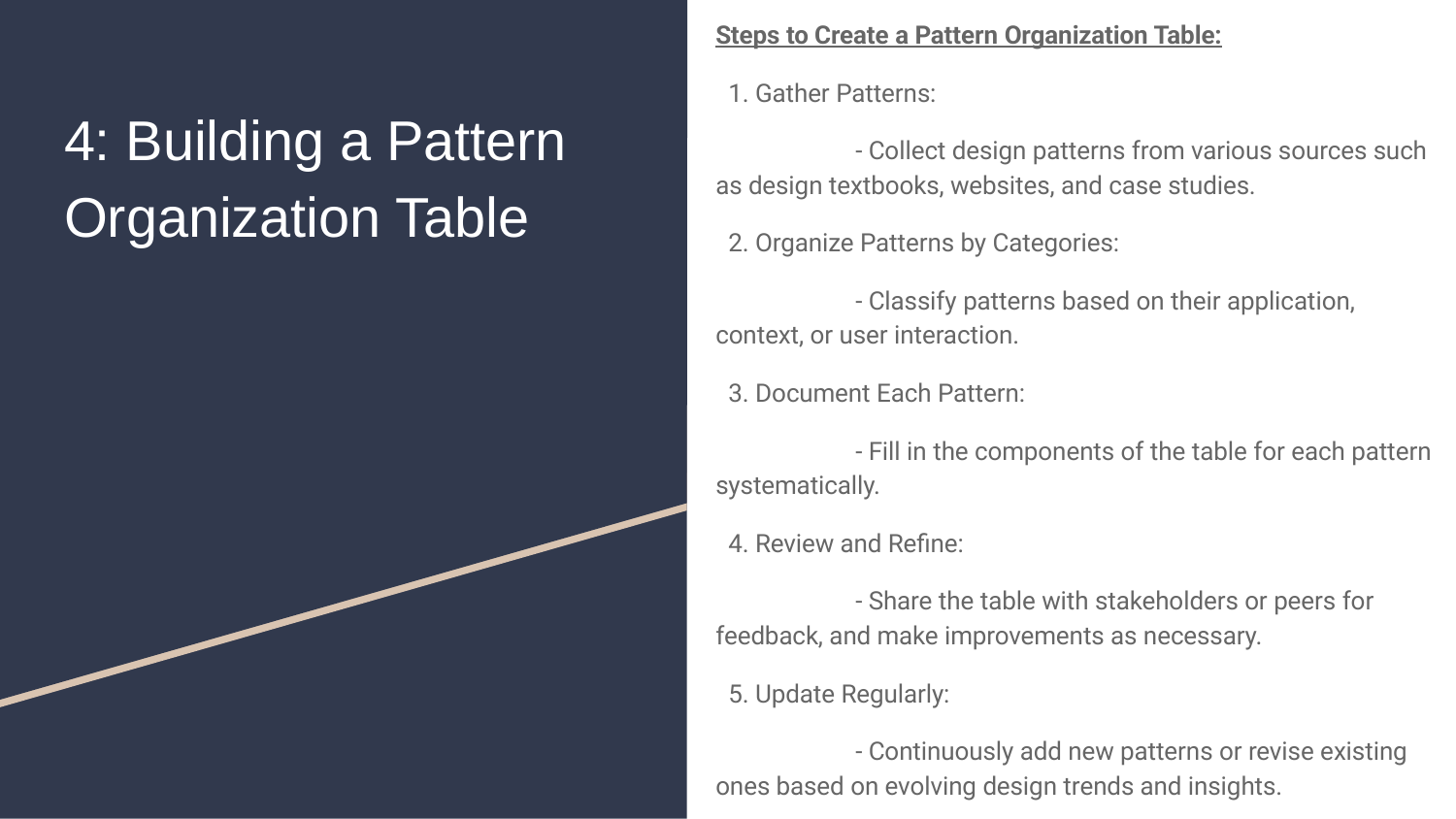

Steps to Create a Pattern Organization Table:
  1. Gather Patterns:
 	- Collect design patterns from various sources such as design textbooks, websites, and case studies.
  2. Organize Patterns by Categories:
 	- Classify patterns based on their application, context, or user interaction.
  3. Document Each Pattern:
 	- Fill in the components of the table for each pattern systematically.
  4. Review and Refine:
 	- Share the table with stakeholders or peers for feedback, and make improvements as necessary.
  5. Update Regularly:
 	- Continuously add new patterns or revise existing ones based on evolving design trends and insights.

# 4: Building a Pattern Organization Table